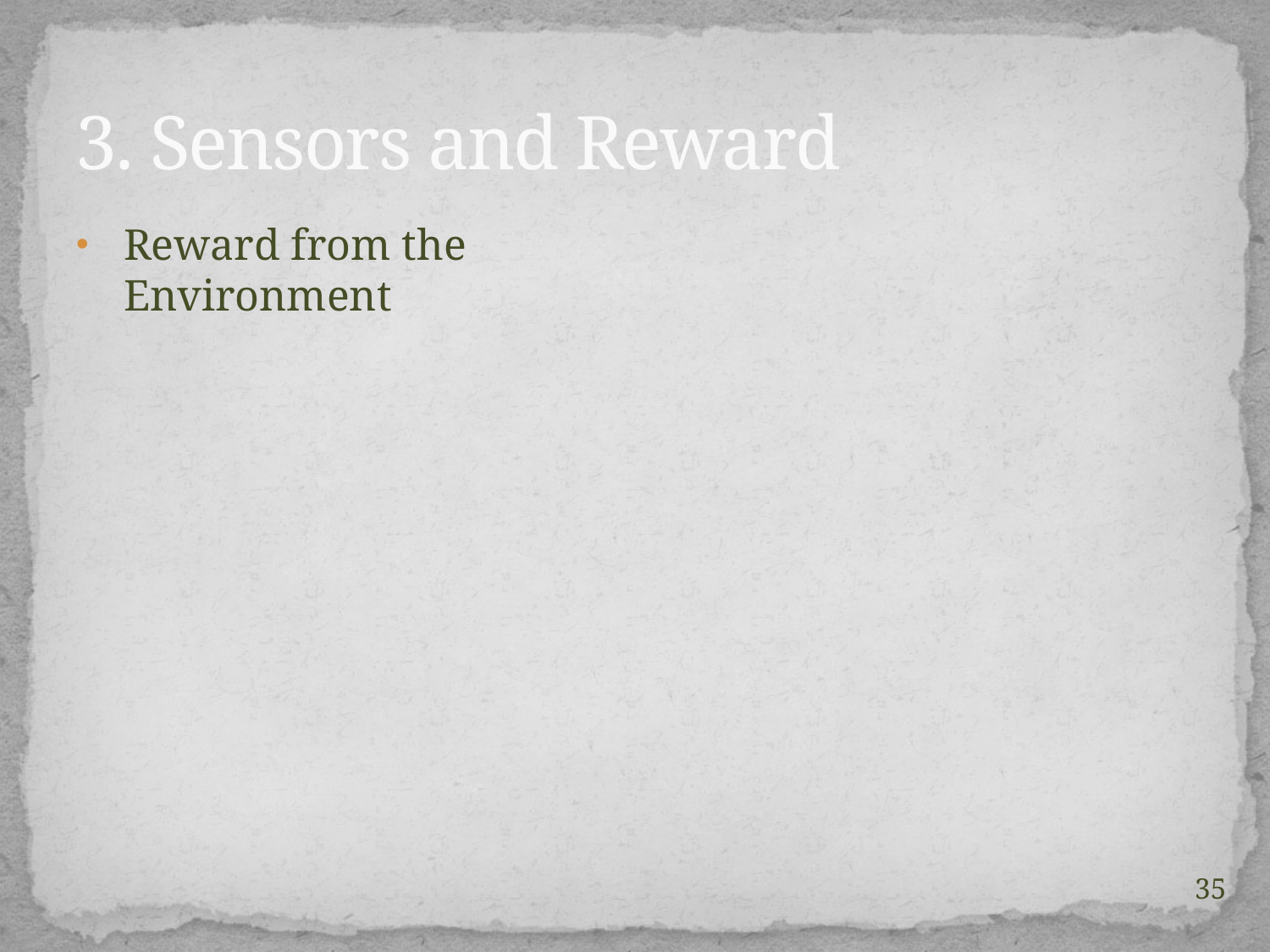

# 3. Sensors and Reward
Reward from the Environment

35